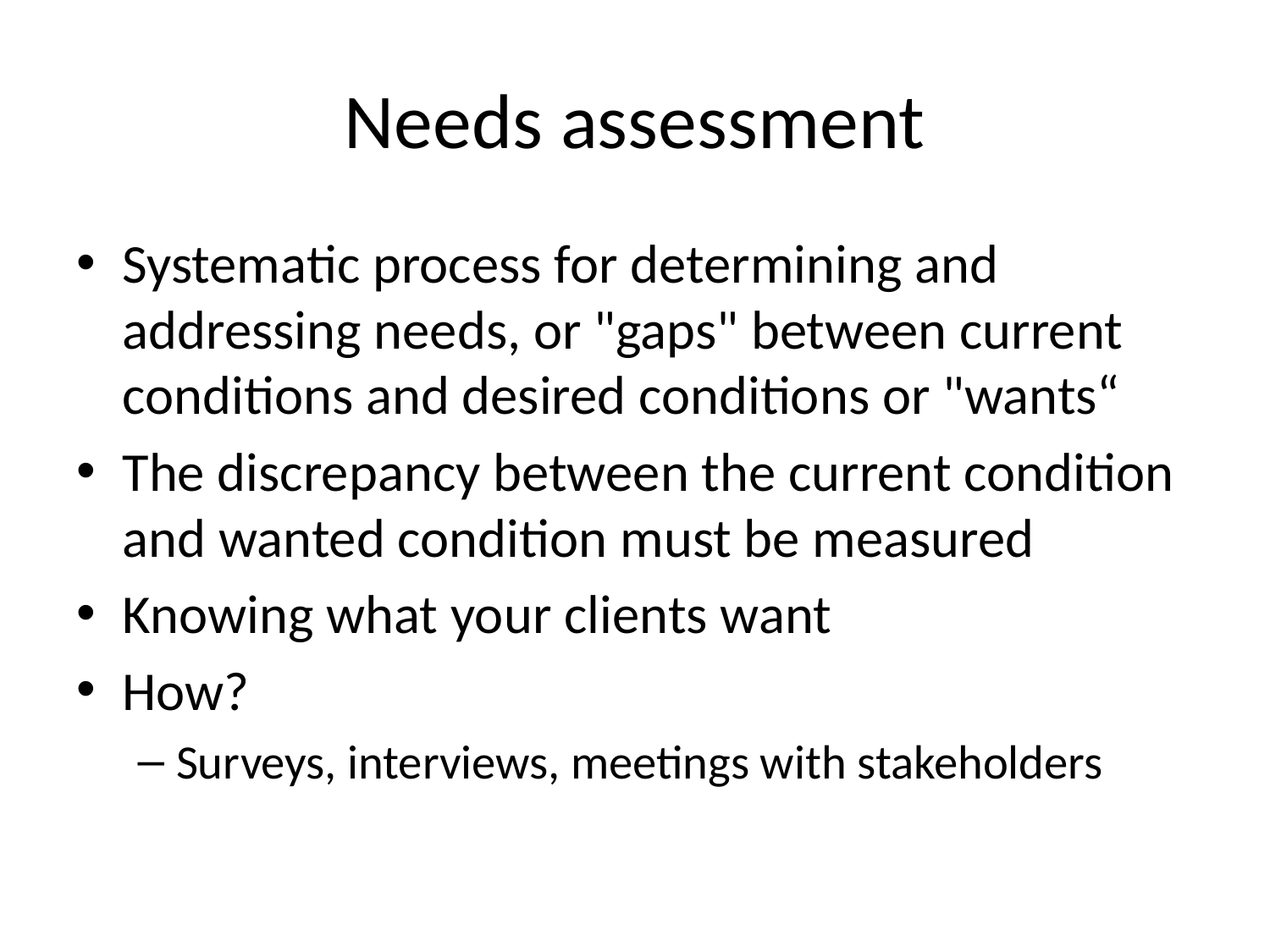

# Needs assessment
Systematic process for determining and addressing needs, or "gaps" between current conditions and desired conditions or "wants“
The discrepancy between the current condition and wanted condition must be measured
Knowing what your clients want
How?
Surveys, interviews, meetings with stakeholders